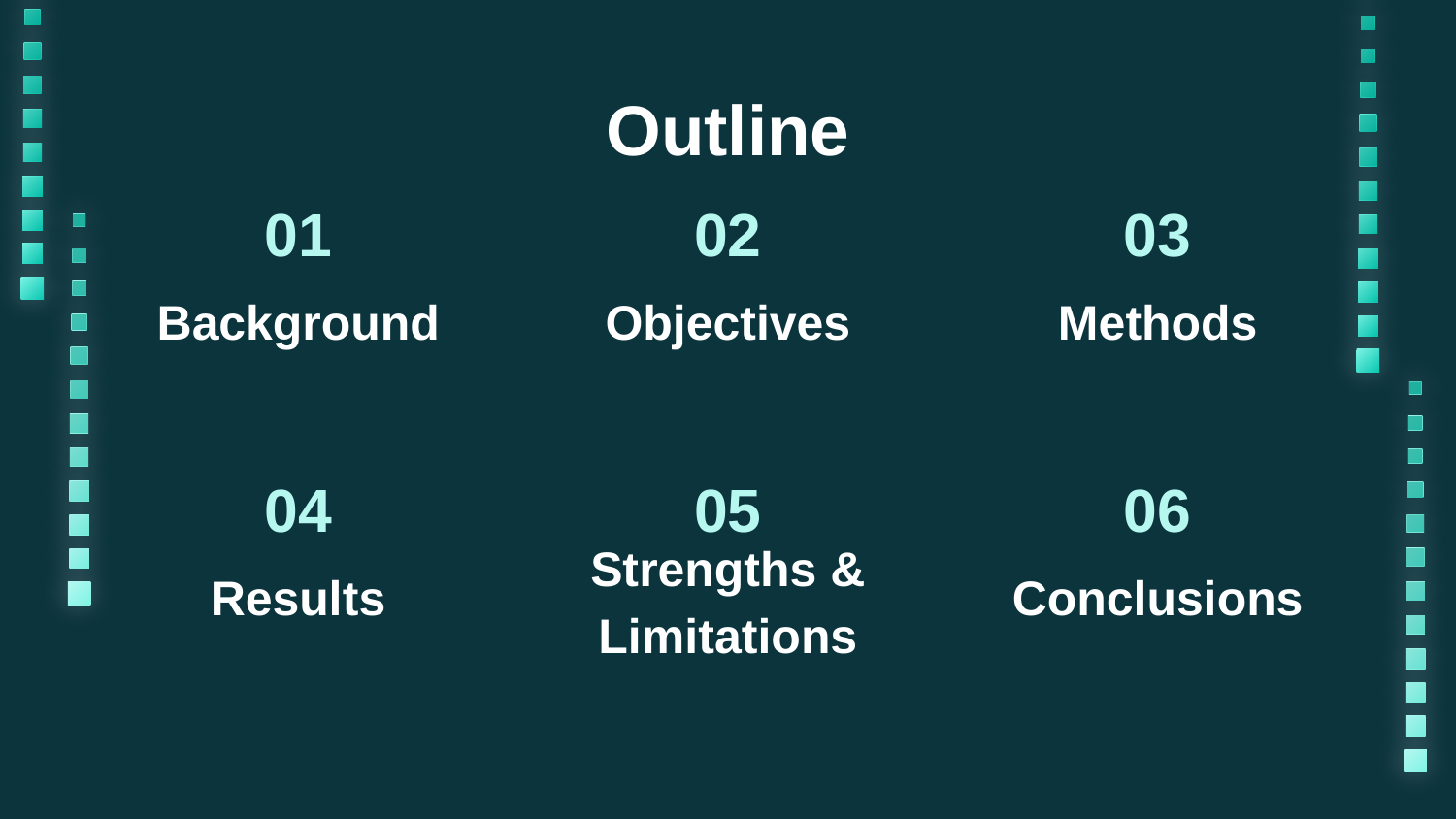

# Outline
01
02
03
Background
Objectives
Methods
04
05
06
Results
Conclusions
Strengths & Limitations